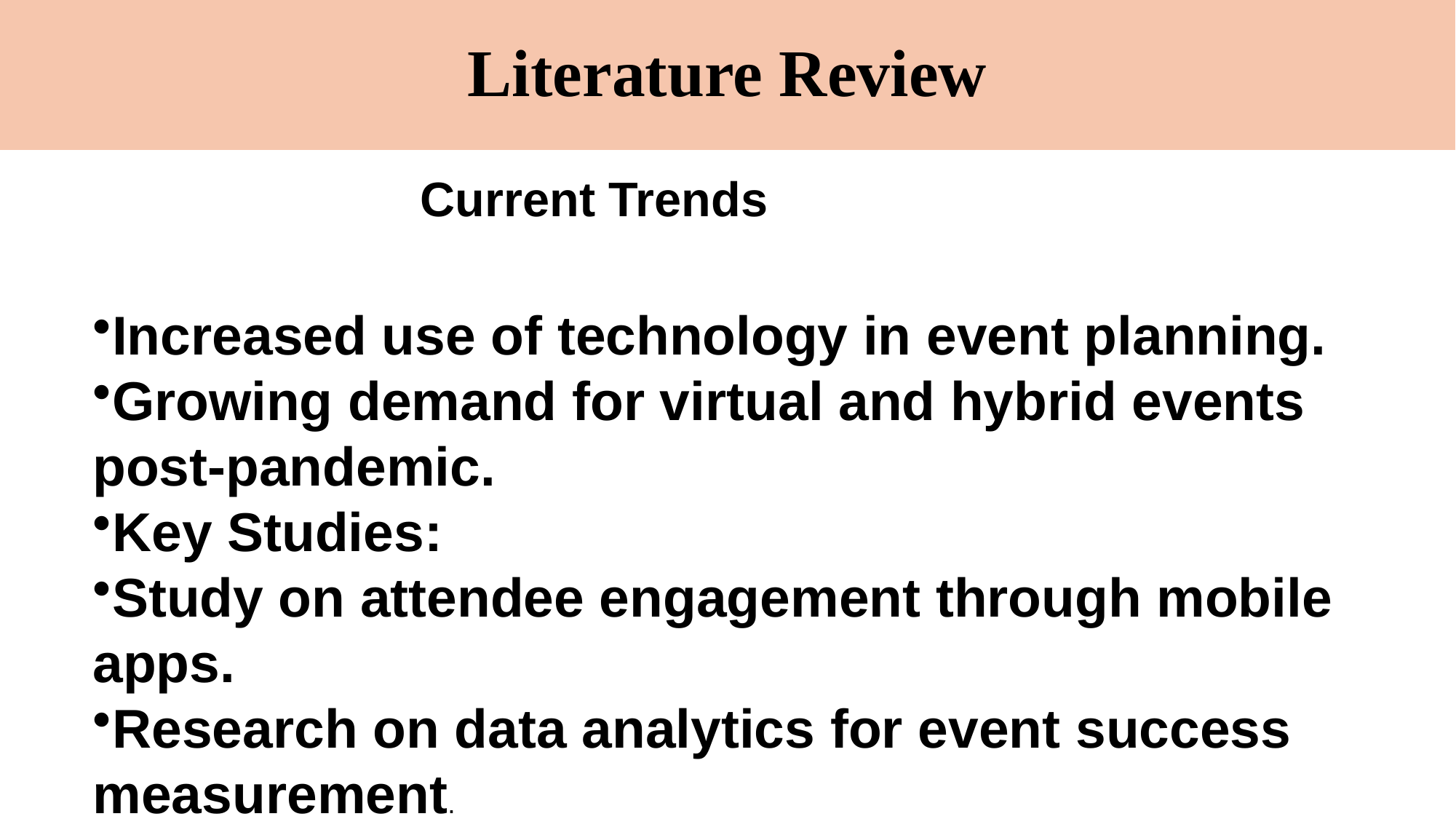

# Literature Review
Current Trends

Increased use of technology in event planning.
Growing demand for virtual and hybrid events post-pandemic.
Key Studies:
Study on attendee engagement through mobile apps.
Research on data analytics for event success measurement.